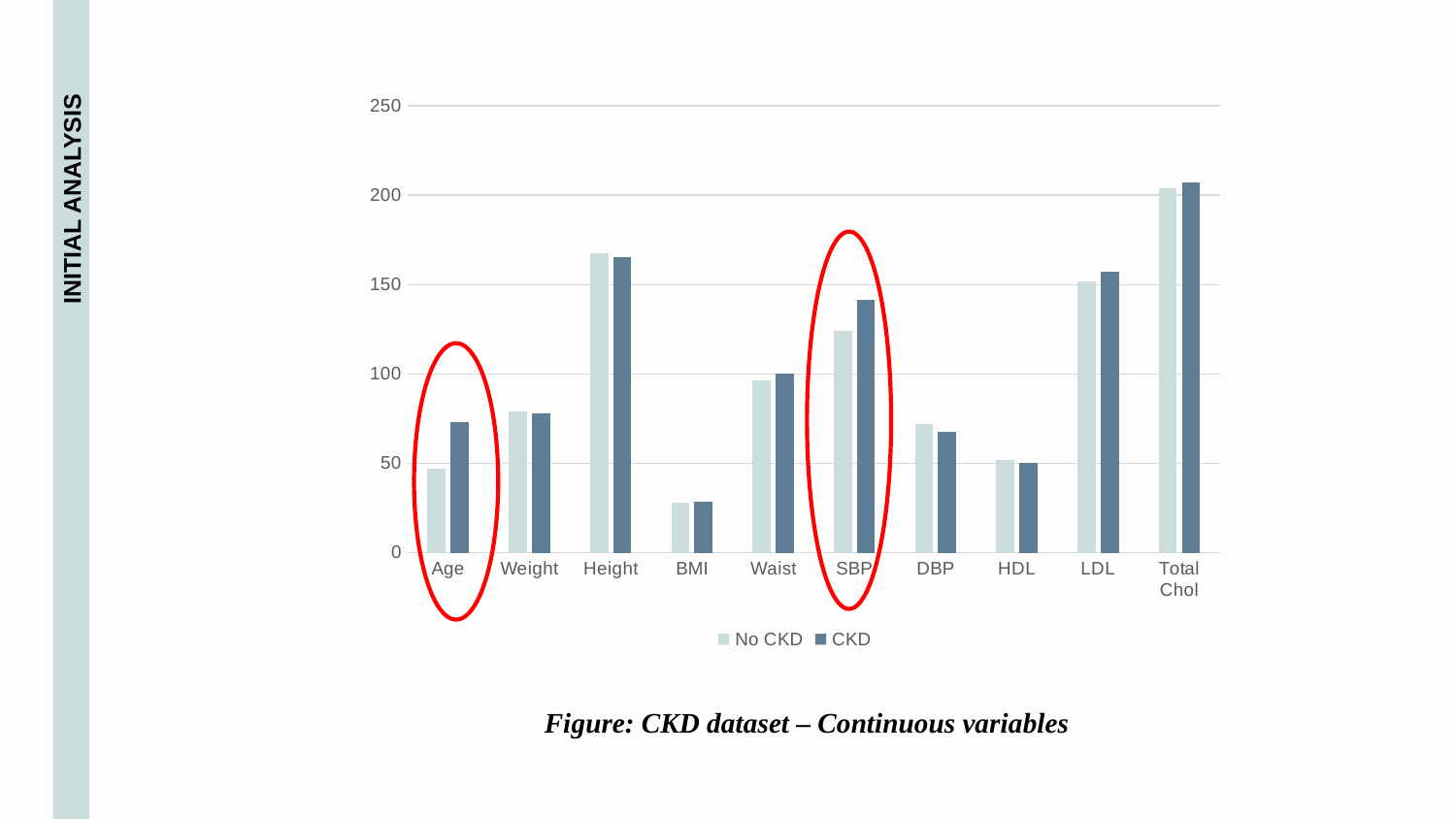

### Chart

| Category | No CKD | CKD |
|---|---|---|
| Age | 47.154263005780344 | 73.05172413793103 |
| Weight | 79.16932253313719 | 77.73756321839079 |
| Height | 167.25499723909422 | 165.28878504672895 |
| BMI | 28.236462711549244 | 28.345443645083915 |
| Waist | 96.53776328052231 | 100.1004761904762 |
| SBP | 124.26625560538116 | 141.4660633484163 |
| DBP | 71.85972169988717 | 67.73023255813953 |
| HDL | 51.96816784228613 | 50.08207343412527 |
| LDL | 151.84825465726172 | 157.1987041036717 |
| Total Chol | 203.8213704574218 | 207.28077753779698 |

# INITIAL ANALYSIS
Figure: CKD dataset – Continuous variables